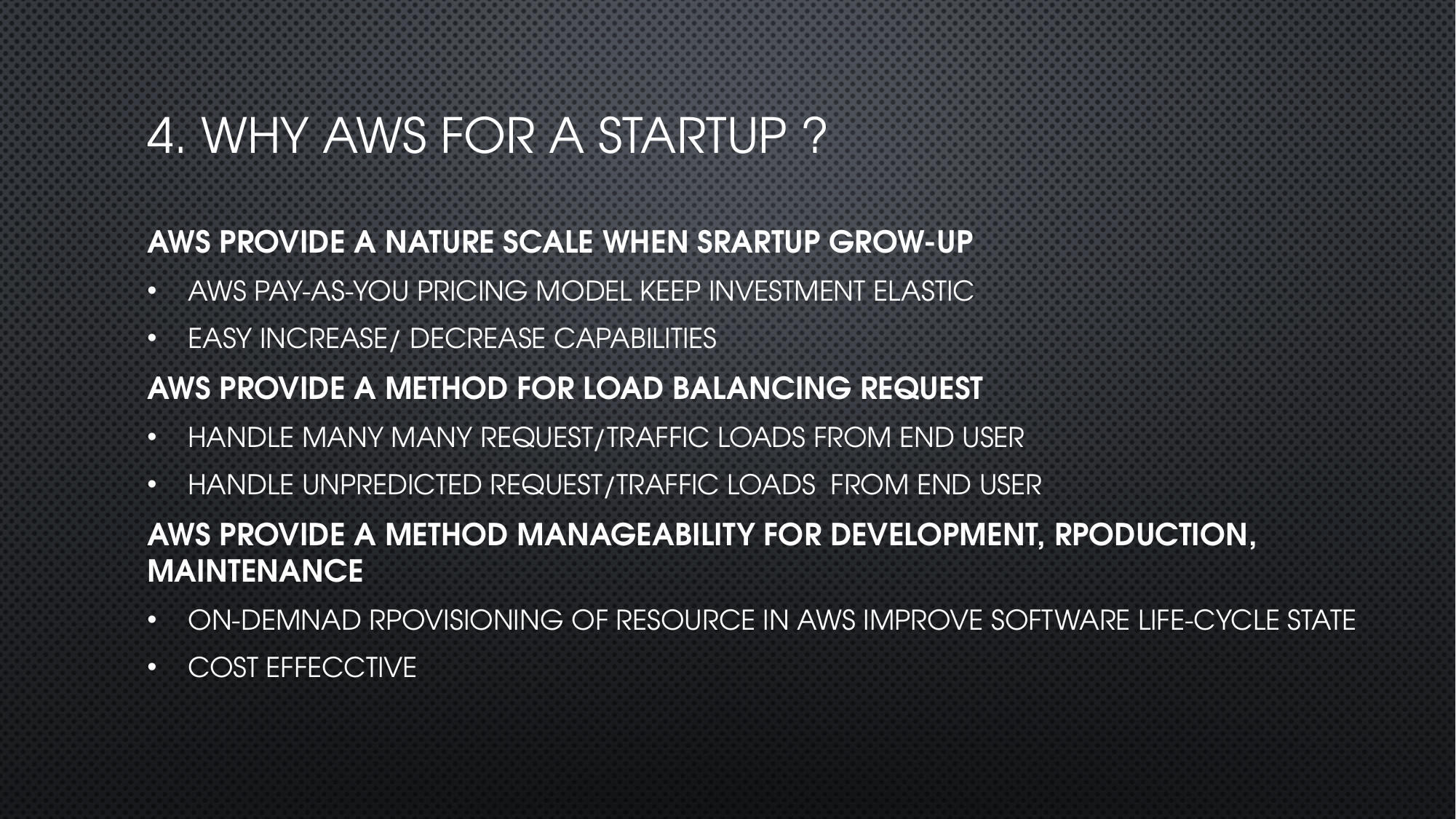

# 4. Why AWS for a startup ?
AWS PROVIDE A NATURE SCALE WHEN SRARTUP GROW-UP
AWS PAY-AS-YOU PRICING MODEL KEEP INVESTMENT ELASTIC
EASY INCREASE/ DECREASE CAPABILITIES
AWS PROVIDE A METHOD FOR LOAD BALANCING REQUEST
HANDLE MANY MANY REQUEST/TRAFFIC LOADS FROM END USER
HANDLE UNPREDICTED REQUEST/TRAFFIC LOADS  FROM END USER
AWS PROVIDE A METHOD MANAGEABILITY FOR DEVELOPMENT, RPODUCTION, MAINTENANCE
ON-DEMNAD RPOVISIONING OF RESOURCE IN AWS IMPROVE SOFTWARE LIFE-CYCLE STATE
COST EFFECCTIVE